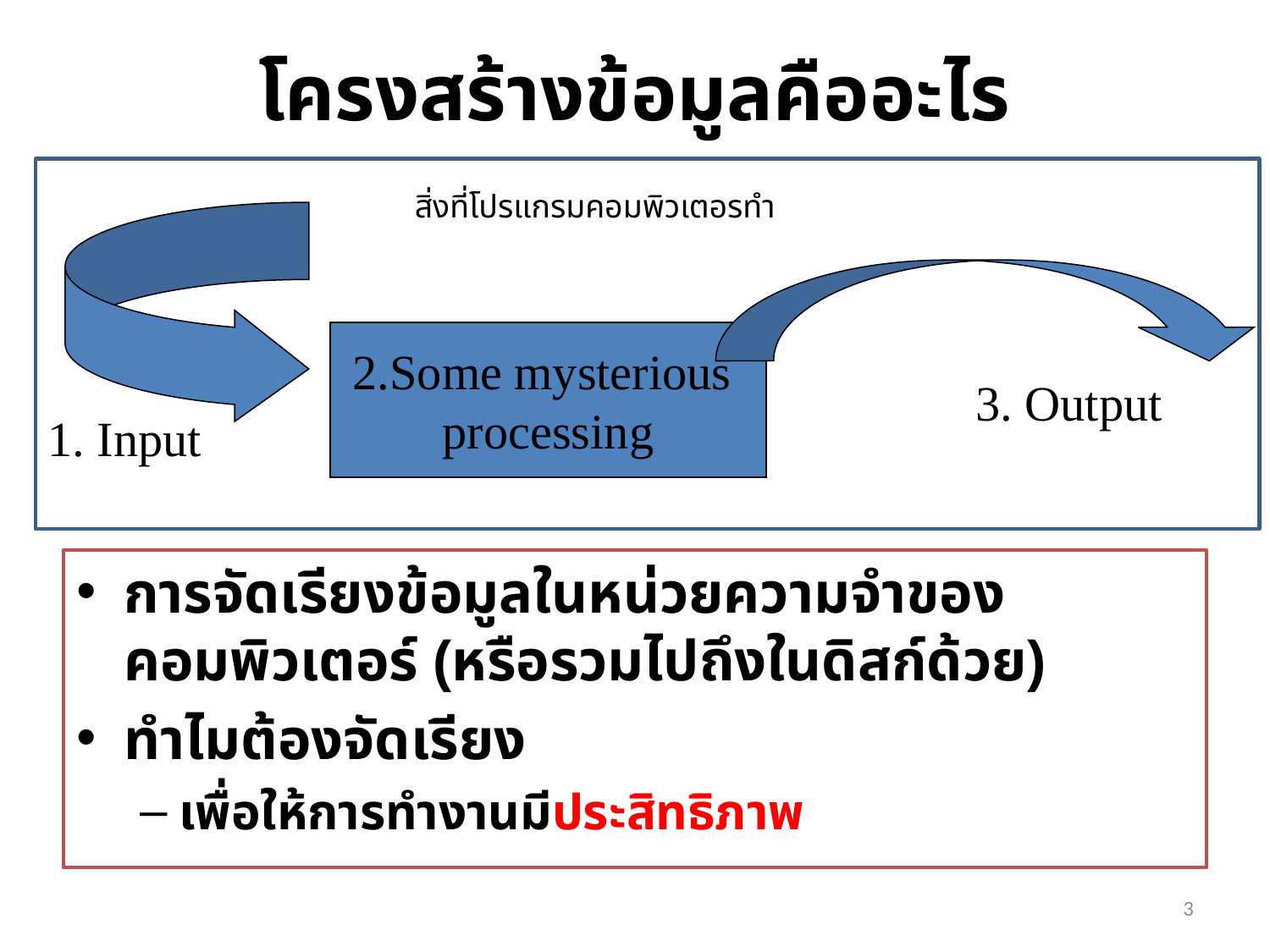

# โครงสร้างข้อมูลคืออะไร

สิ่งที่โปรแกรมคอมพิวเตอรทำ

2.Some mysterious
processing
3. Output
1. Input
การจัดเรียงข้อมูลในหน่วยความจำของคอมพิวเตอร์ (หรือรวมไปถึงในดิสก์ด้วย)
ทำไมต้องจัดเรียง
เพื่อให้การทำงานมีประสิทธิภาพ
3